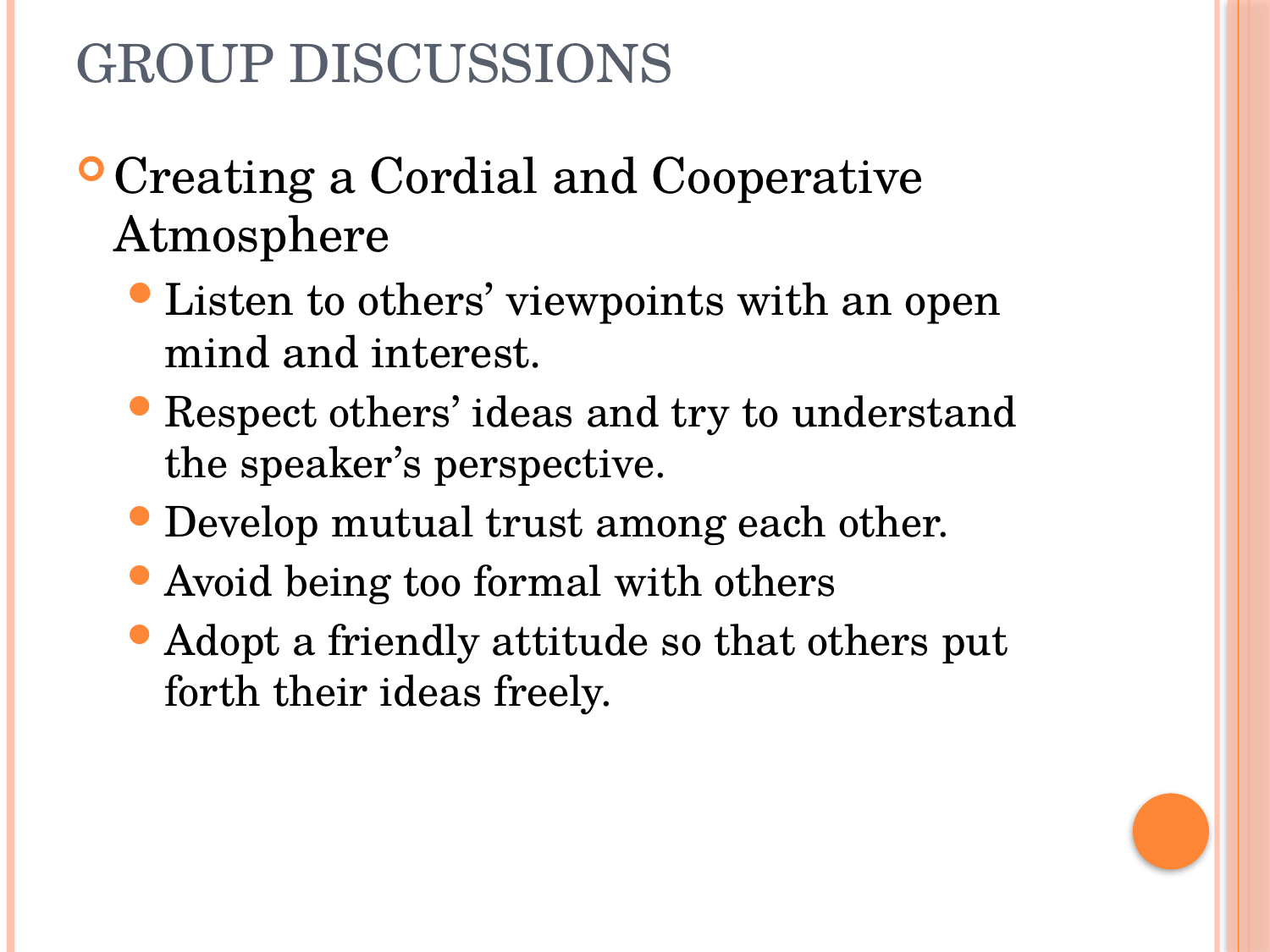

# GROUP DISCUSSIONS
Creating a Cordial and Cooperative Atmosphere
Listen to others’ viewpoints with an open mind and interest.
Respect others’ ideas and try to understand the speaker’s perspective.
Develop mutual trust among each other.
Avoid being too formal with others
Adopt a friendly attitude so that others put forth their ideas freely.
15